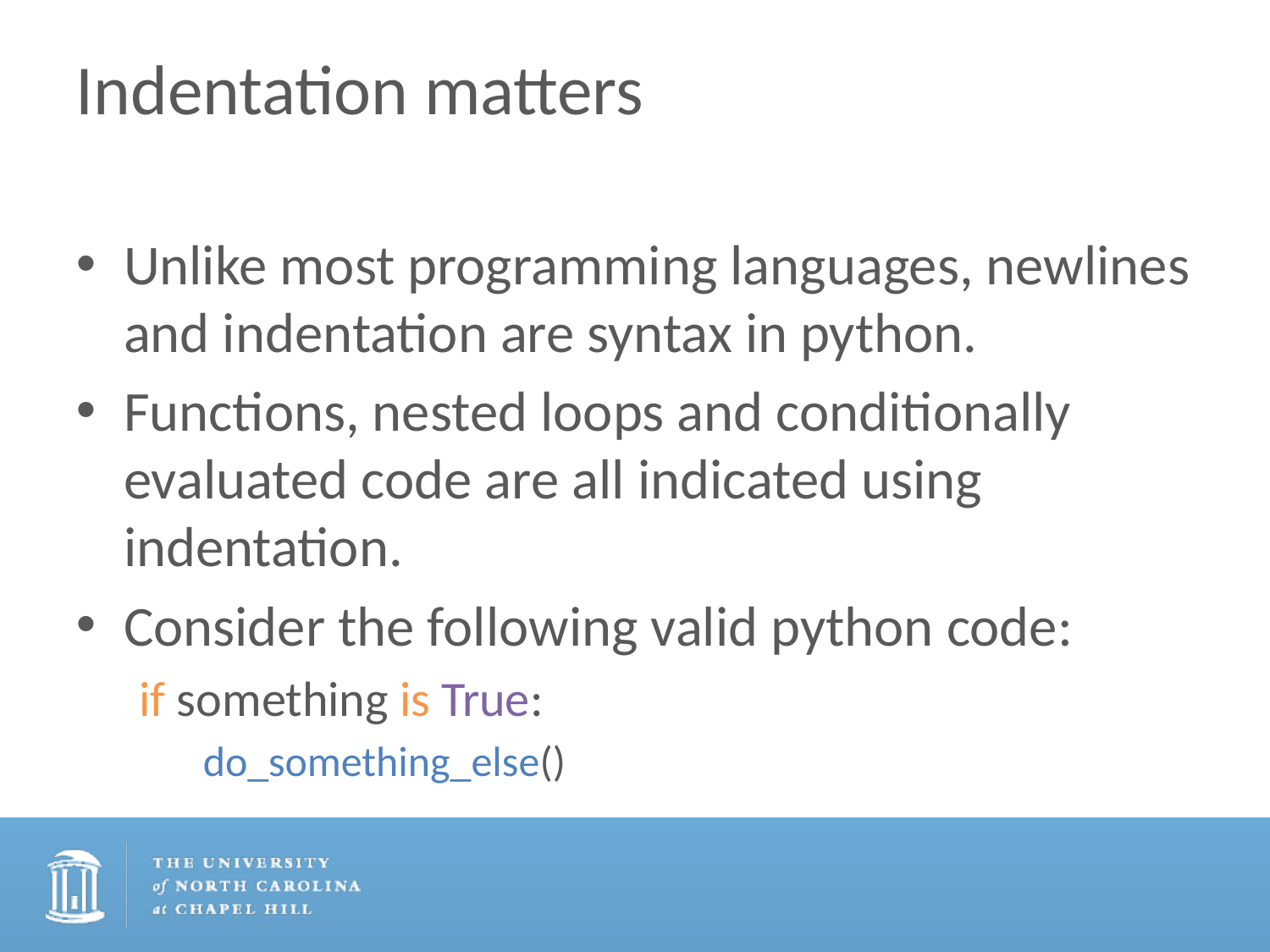

# Indentation matters
Unlike most programming languages, newlines and indentation are syntax in python.
Functions, nested loops and conditionally evaluated code are all indicated using indentation.
Consider the following valid python code:
if something is True:
do_something_else()